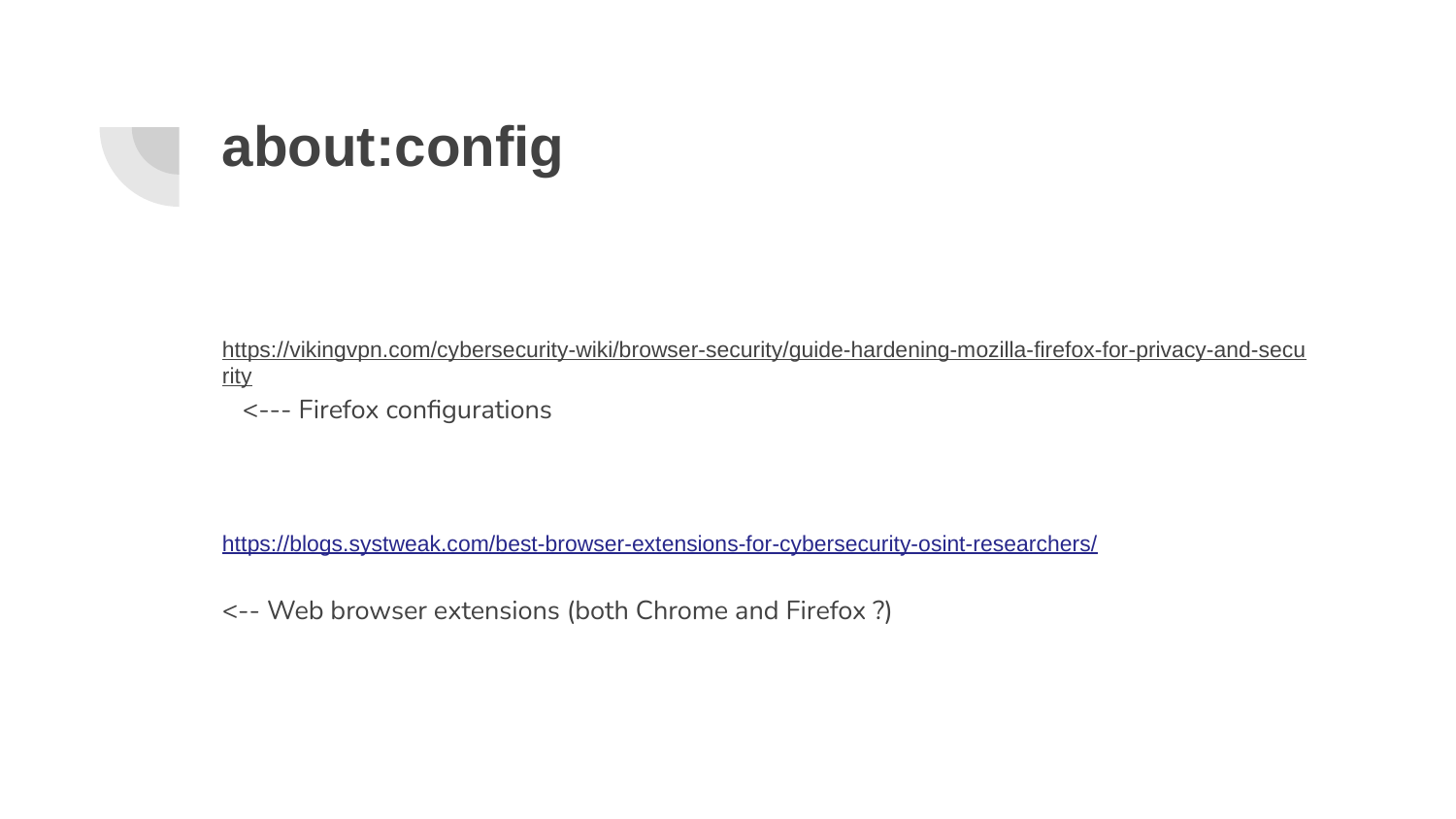

# about:config
https://vikingvpn.com/cybersecurity-wiki/browser-security/guide-hardening-mozilla-firefox-for-privacy-and-security   <--- Firefox configurations

https://blogs.systweak.com/best-browser-extensions-for-cybersecurity-osint-researchers/
<-- Web browser extensions (both Chrome and Firefox ?)